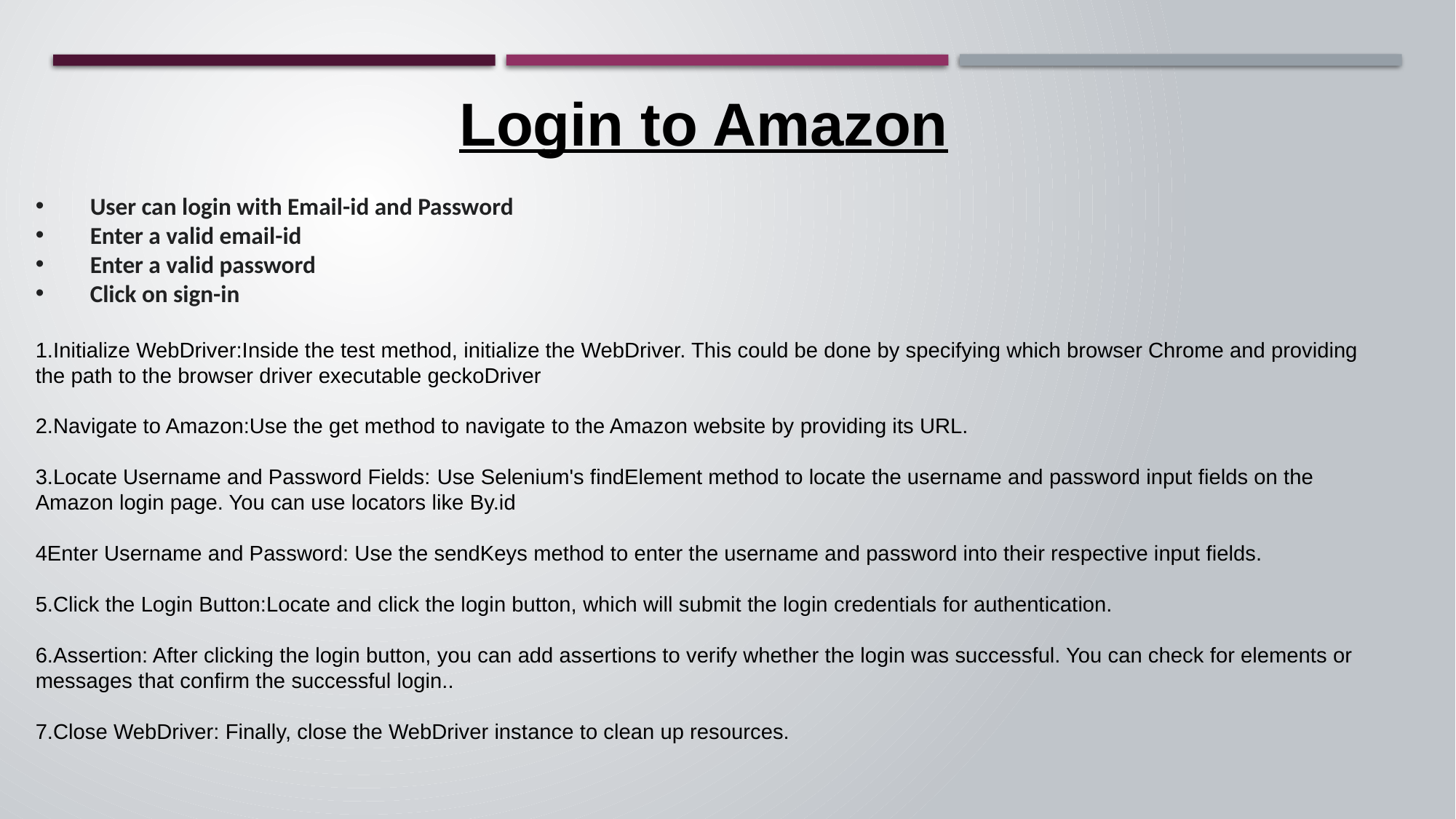

Login to Amazon

User can login with Email-id and Password
Enter a valid email-id
Enter a valid password
Click on sign-in

1.Initialize WebDriver:Inside the test method, initialize the WebDriver. This could be done by specifying which browser Chrome and providing the path to the browser driver executable geckoDriver

2.Navigate to Amazon:Use the get method to navigate to the Amazon website by providing its URL.

3.Locate Username and Password Fields: Use Selenium's findElement method to locate the username and password input fields on the Amazon login page. You can use locators like By.id

4Enter Username and Password: Use the sendKeys method to enter the username and password into their respective input fields.

5.Click the Login Button:Locate and click the login button, which will submit the login credentials for authentication.

6.Assertion: After clicking the login button, you can add assertions to verify whether the login was successful. You can check for elements or messages that confirm the successful login..

7.Close WebDriver: Finally, close the WebDriver instance to clean up resources.